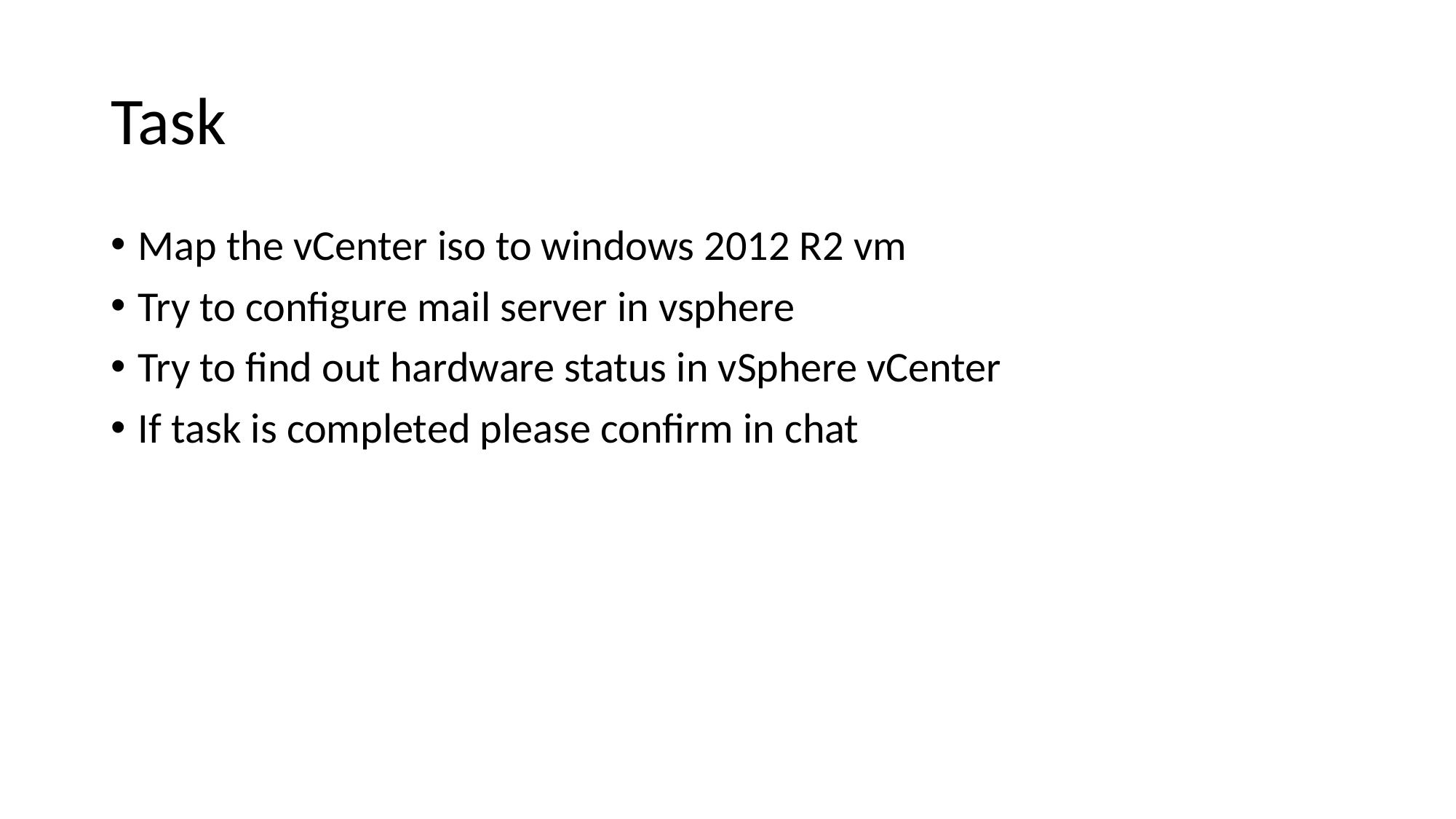

# Task
Map the vCenter iso to windows 2012 R2 vm
Try to configure mail server in vsphere
Try to find out hardware status in vSphere vCenter
If task is completed please confirm in chat